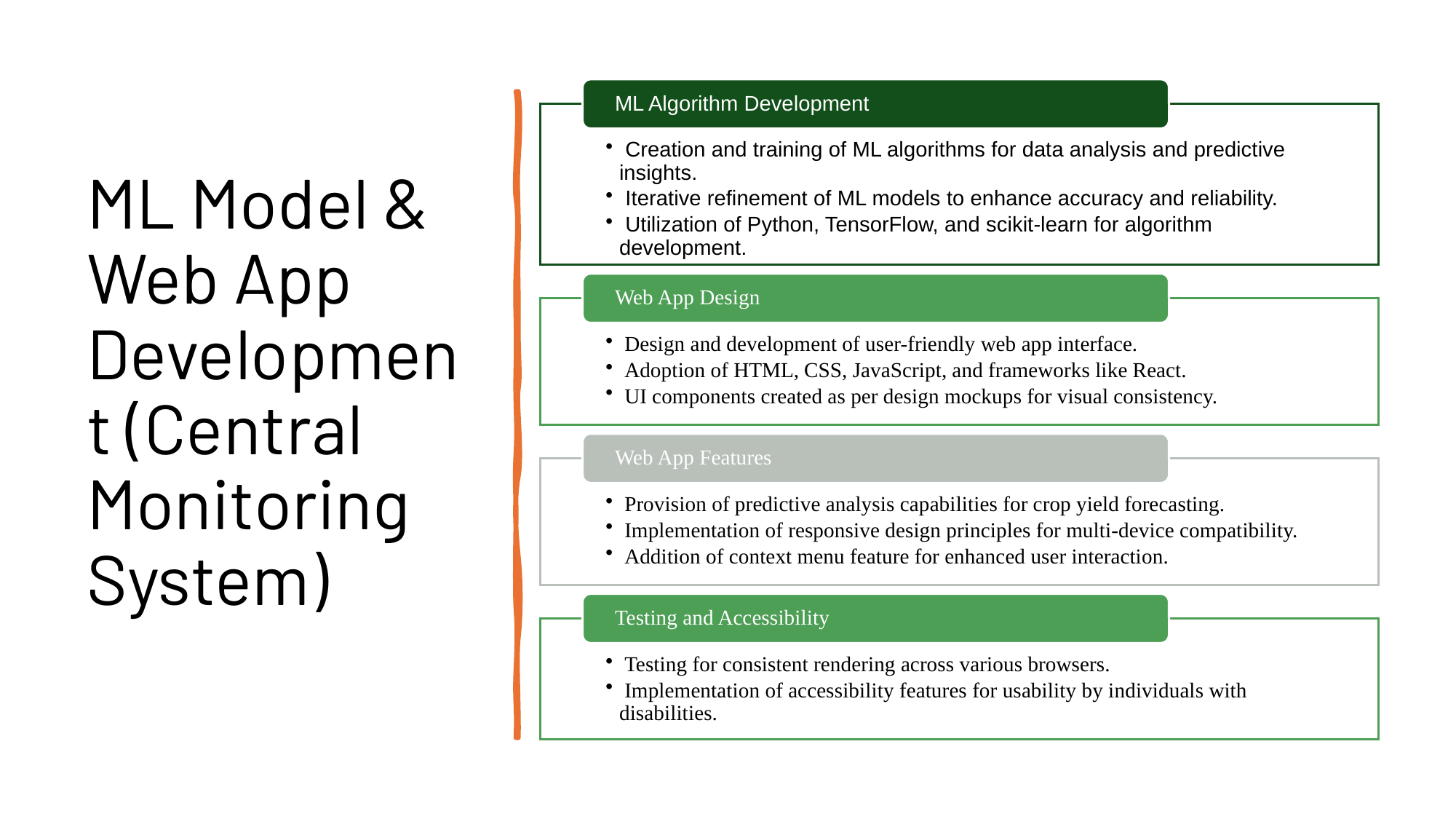

Creation and training of ML algorithms for data analysis and predictive insights.
 Iterative refinement of ML models to enhance accuracy and reliability.
 Utilization of Python, TensorFlow, and scikit-learn for algorithm development.
 ML Algorithm Development
 Design and development of user-friendly web app interface.
 Adoption of HTML, CSS, JavaScript, and frameworks like React.
 UI components created as per design mockups for visual consistency.
 Web App Design
 Provision of predictive analysis capabilities for crop yield forecasting.
 Implementation of responsive design principles for multi-device compatibility.
 Addition of context menu feature for enhanced user interaction.
 Web App Features
 Testing for consistent rendering across various browsers.
 Implementation of accessibility features for usability by individuals with disabilities.
 Testing and Accessibility
# ML Model & Web App Development (Central Monitoring System)